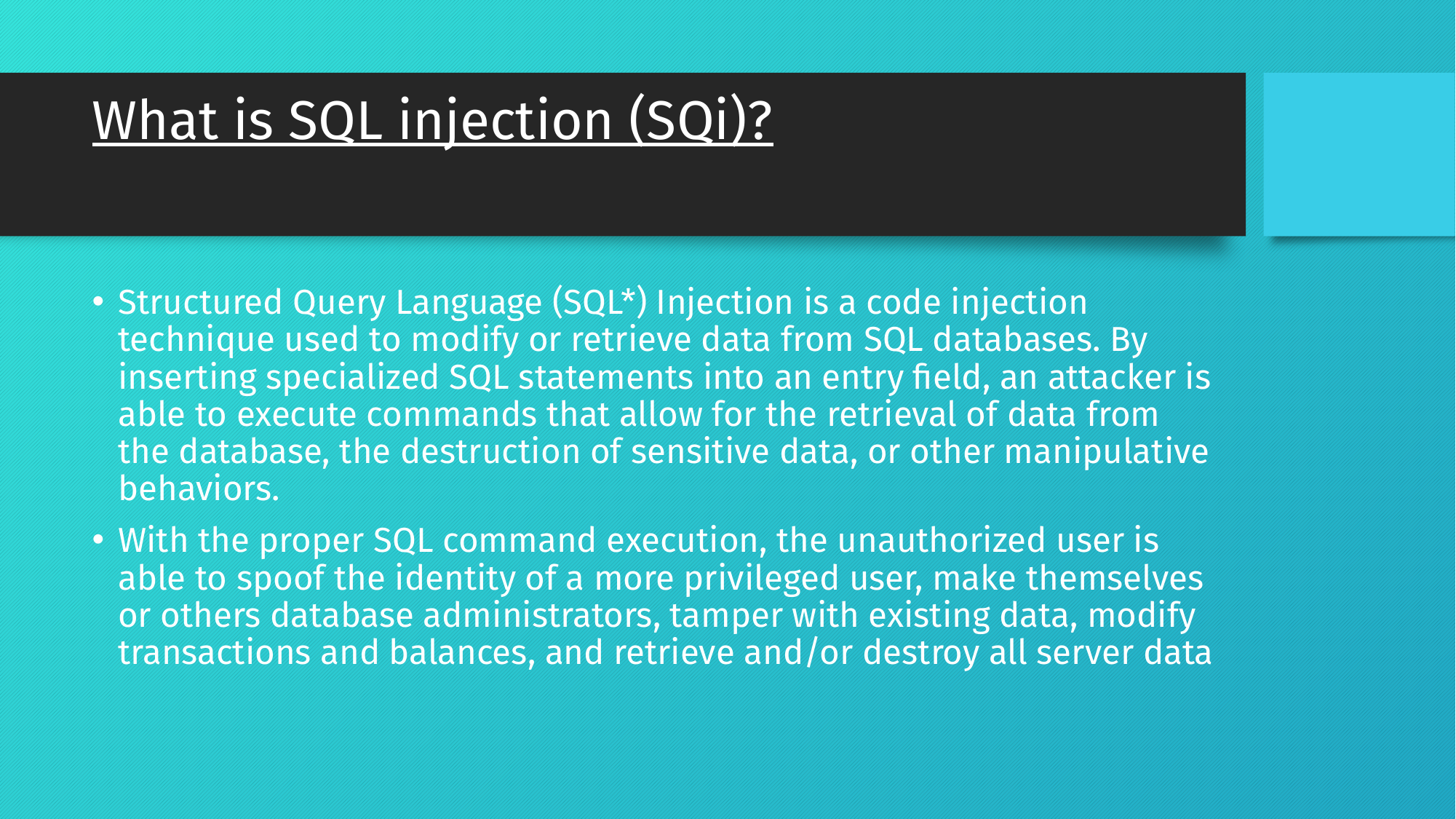

# What is SQL injection (SQi)?
Structured Query Language (SQL*) Injection is a code injection technique used to modify or retrieve data from SQL databases. By inserting specialized SQL statements into an entry field, an attacker is able to execute commands that allow for the retrieval of data from the database, the destruction of sensitive data, or other manipulative behaviors.
With the proper SQL command execution, the unauthorized user is able to spoof the identity of a more privileged user, make themselves or others database administrators, tamper with existing data, modify transactions and balances, and retrieve and/or destroy all server data